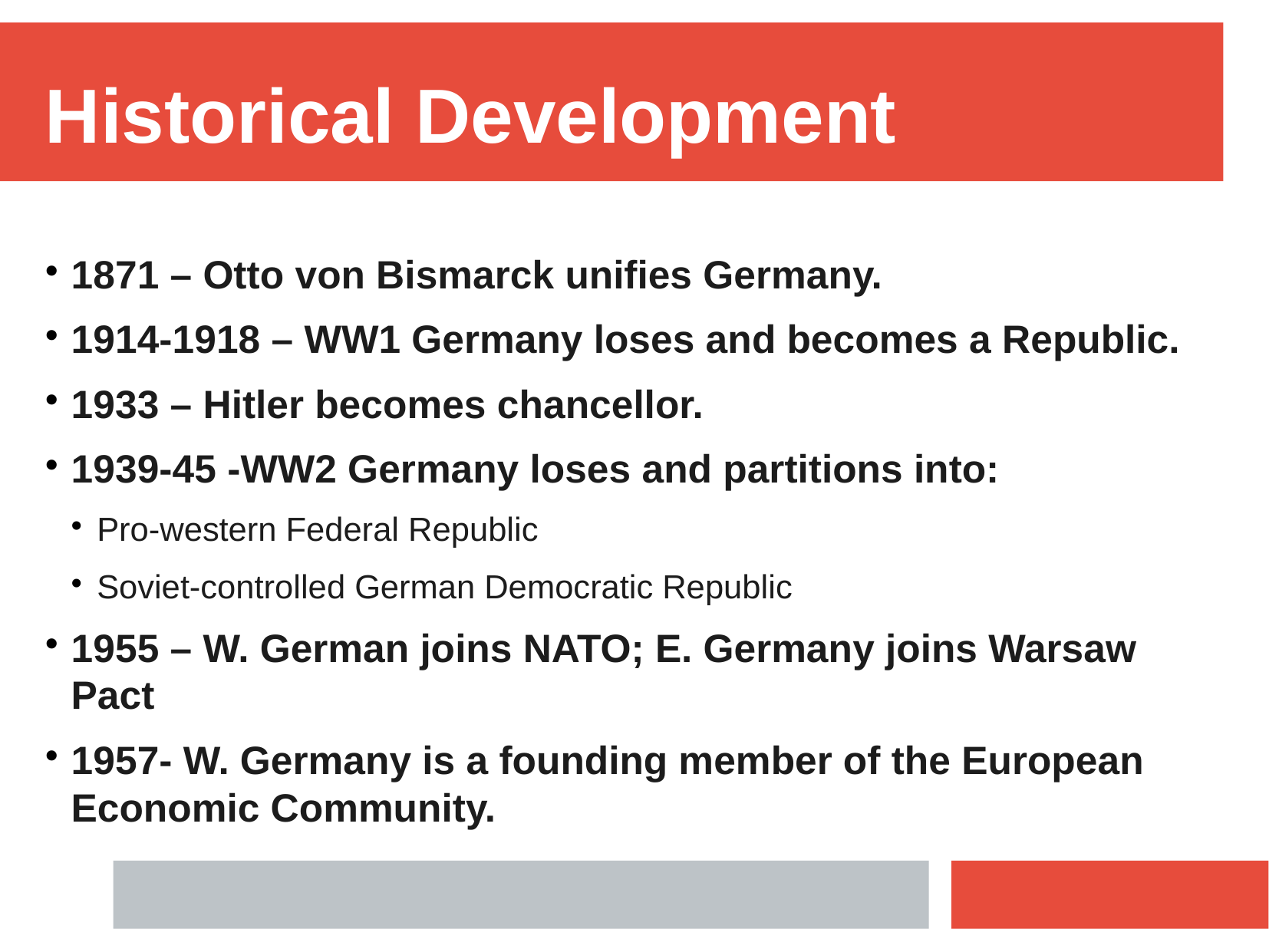

Historical Development
1871 – Otto von Bismarck unifies Germany.
1914-1918 – WW1 Germany loses and becomes a Republic.
1933 – Hitler becomes chancellor.
1939-45 -WW2 Germany loses and partitions into:
Pro-western Federal Republic
Soviet-controlled German Democratic Republic
1955 – W. German joins NATO; E. Germany joins Warsaw Pact
1957- W. Germany is a founding member of the European Economic Community.